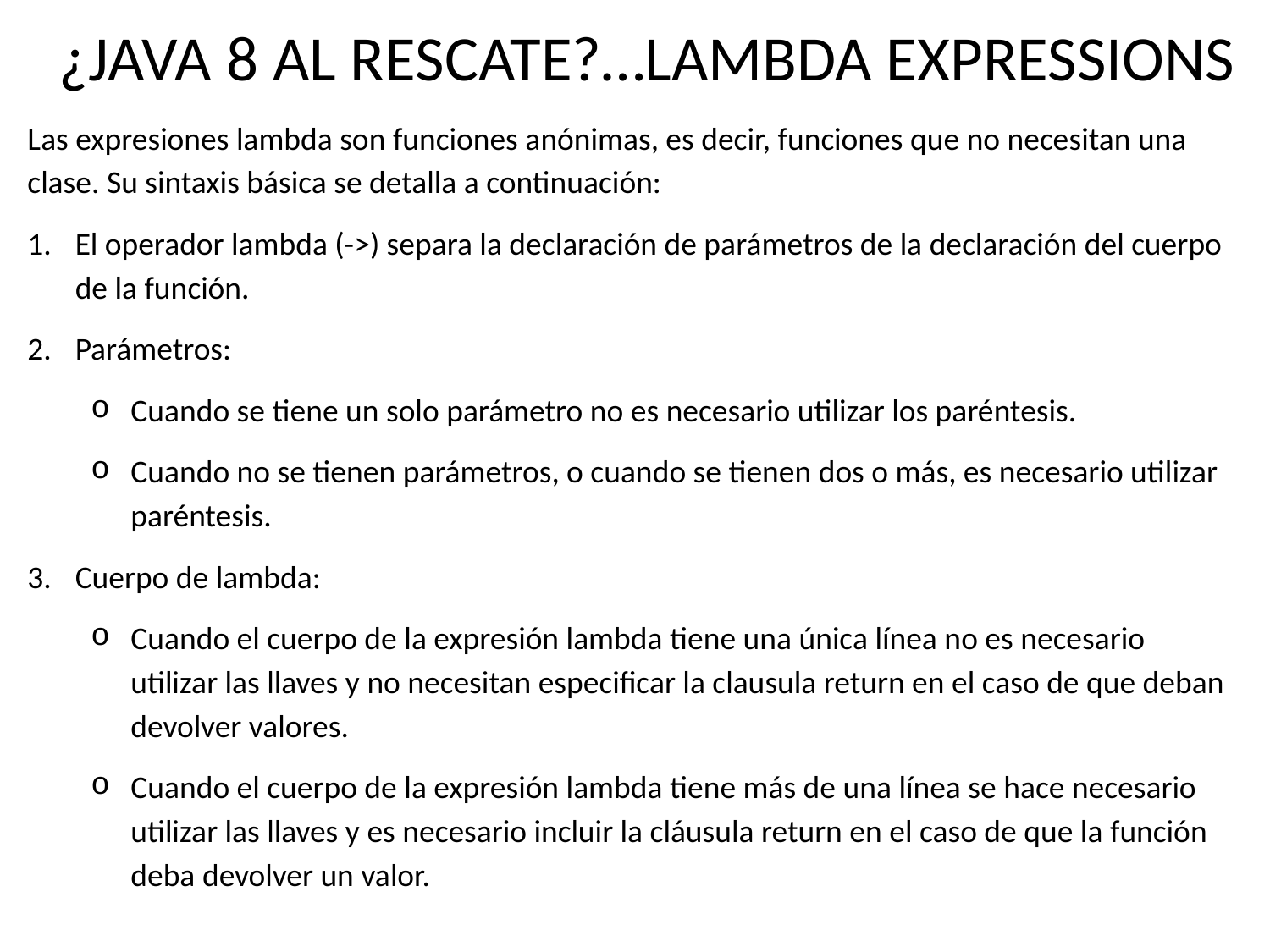

# ¿JAVA 8 AL RESCATE?…LAMBDA EXPRESSIONS
Las expresiones lambda son funciones anónimas, es decir, funciones que no necesitan una clase. Su sintaxis básica se detalla a continuación:
El operador lambda (->) separa la declaración de parámetros de la declaración del cuerpo de la función.
Parámetros:
Cuando se tiene un solo parámetro no es necesario utilizar los paréntesis.
Cuando no se tienen parámetros, o cuando se tienen dos o más, es necesario utilizar paréntesis.
Cuerpo de lambda:
Cuando el cuerpo de la expresión lambda tiene una única línea no es necesario utilizar las llaves y no necesitan especificar la clausula return en el caso de que deban devolver valores.
Cuando el cuerpo de la expresión lambda tiene más de una línea se hace necesario utilizar las llaves y es necesario incluir la cláusula return en el caso de que la función deba devolver un valor.